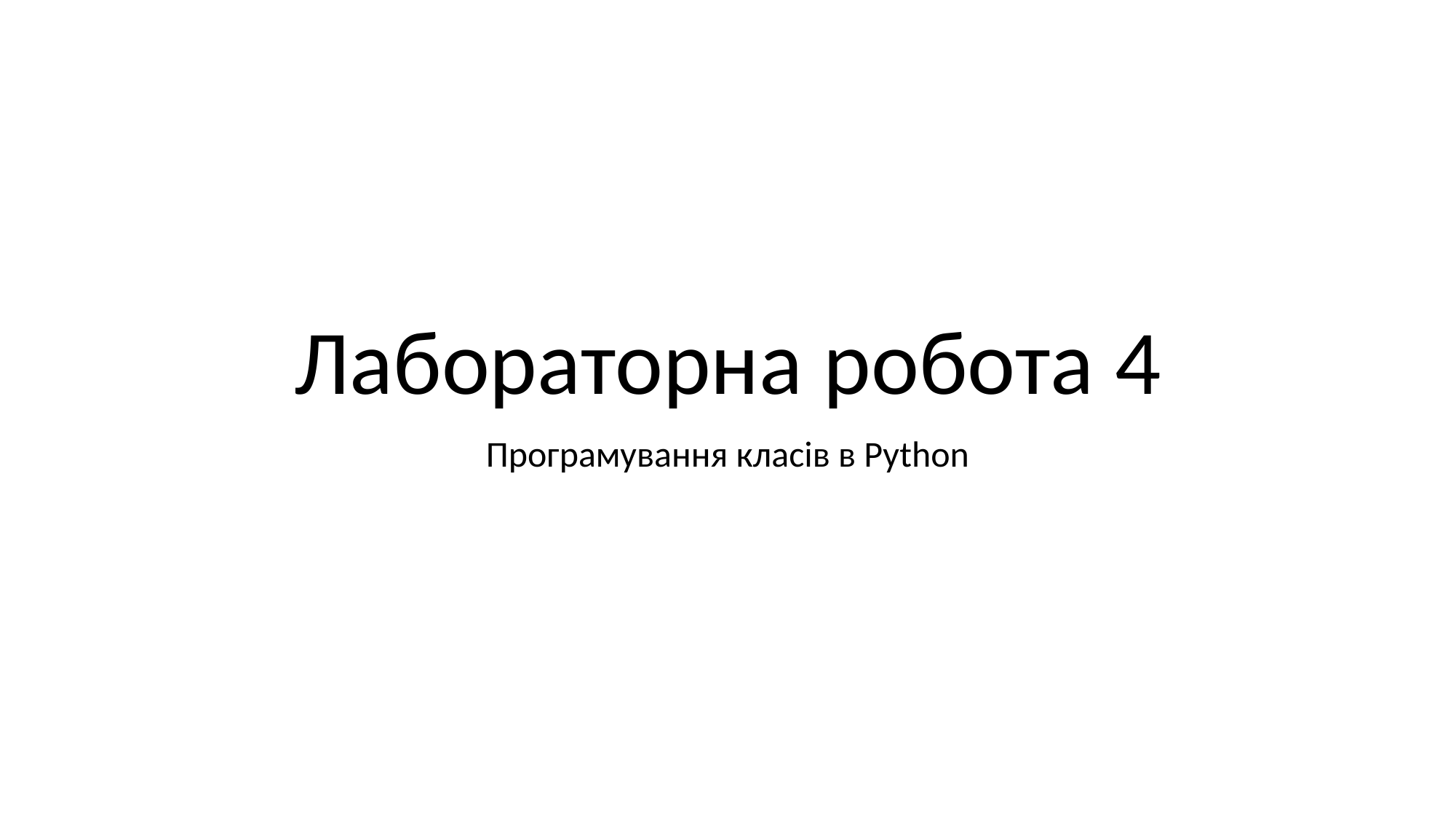

# Лабораторна робота 4
Програмування класів в Python